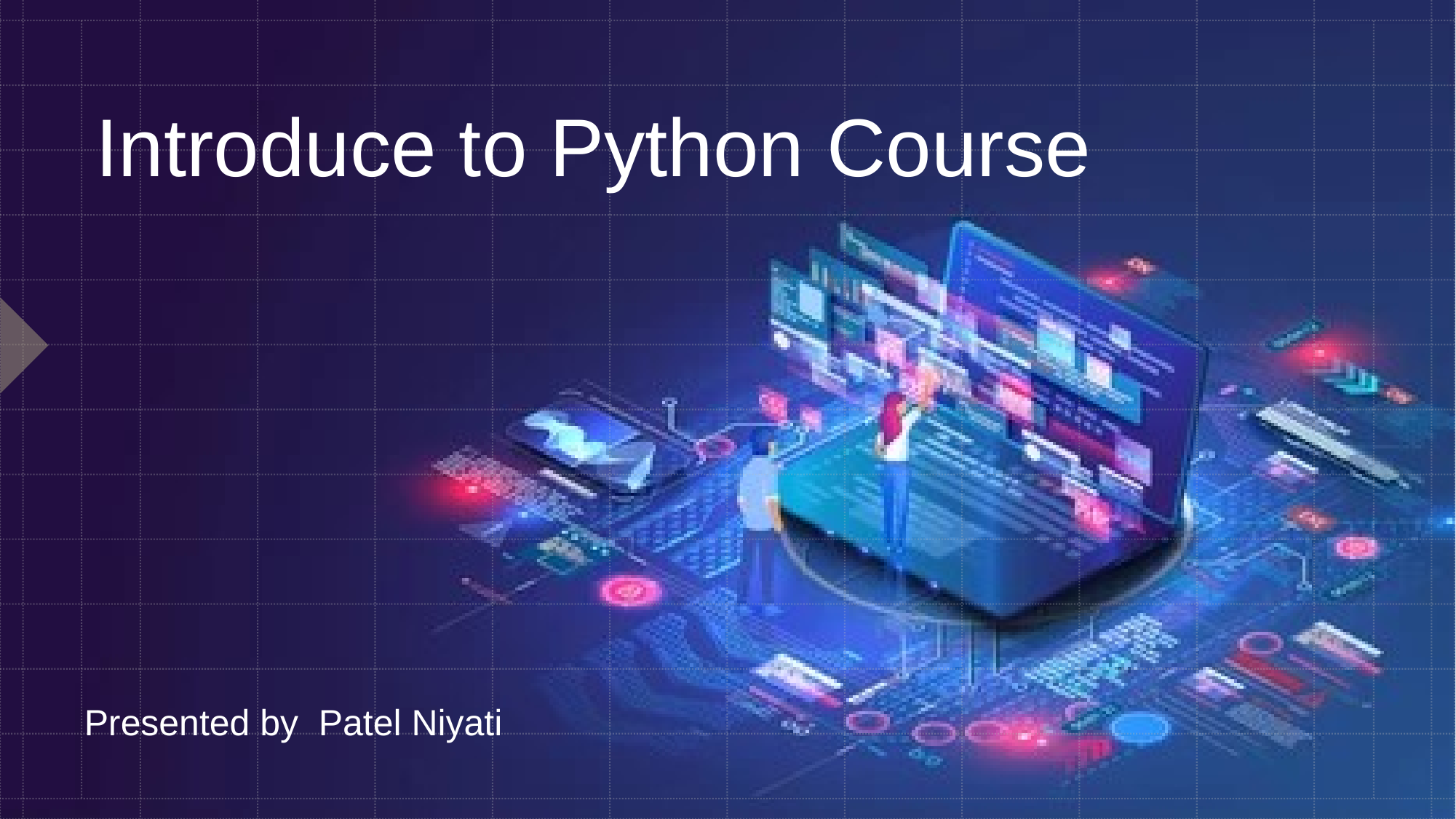

# Introduce to Python Course
Presented by  Patel Niyati